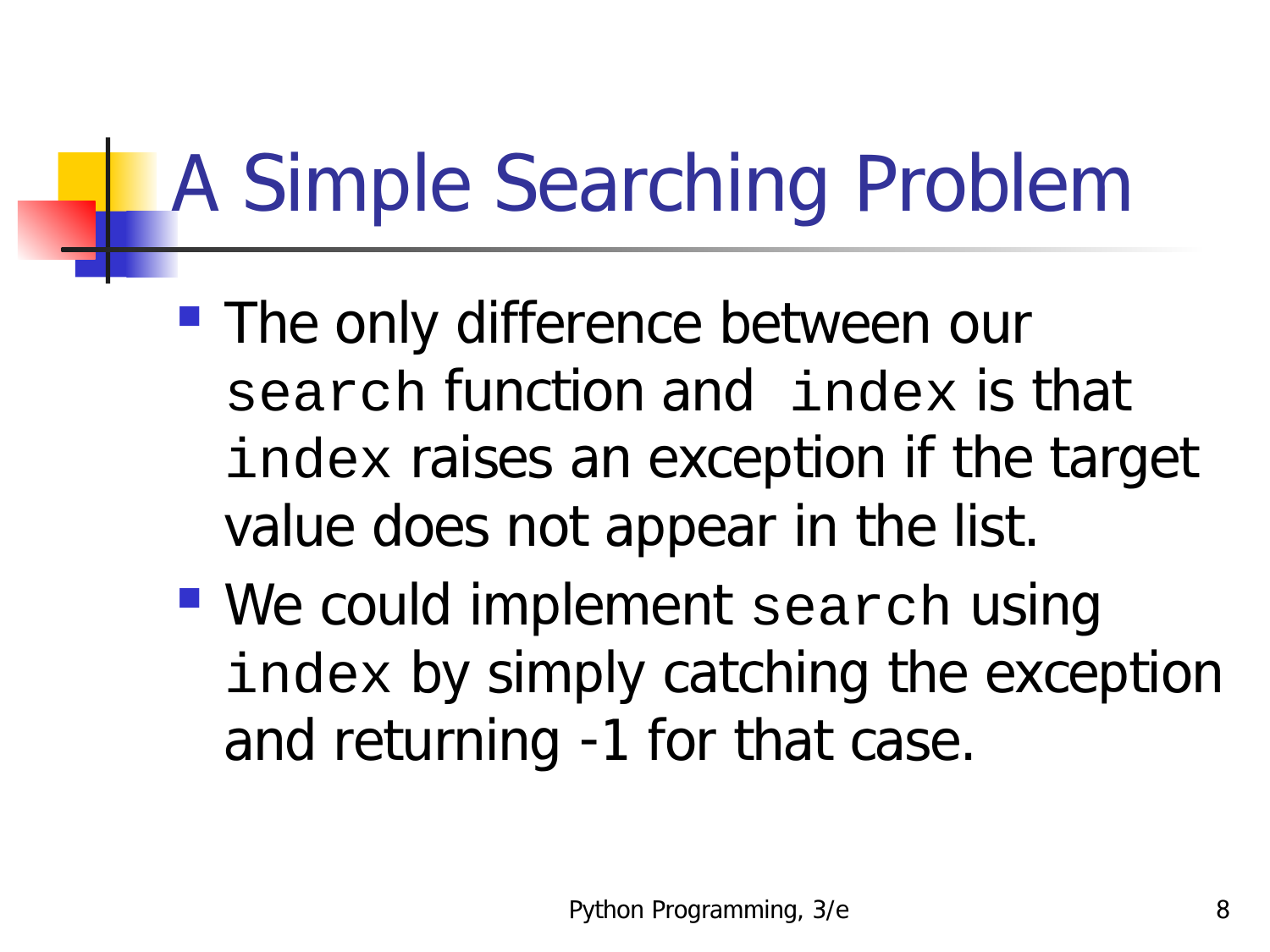

# A Simple Searching Problem
The only difference between our search function and index is that index raises an exception if the target value does not appear in the list.
We could implement search using index by simply catching the exception and returning -1 for that case.
Python Programming, 3/e
8